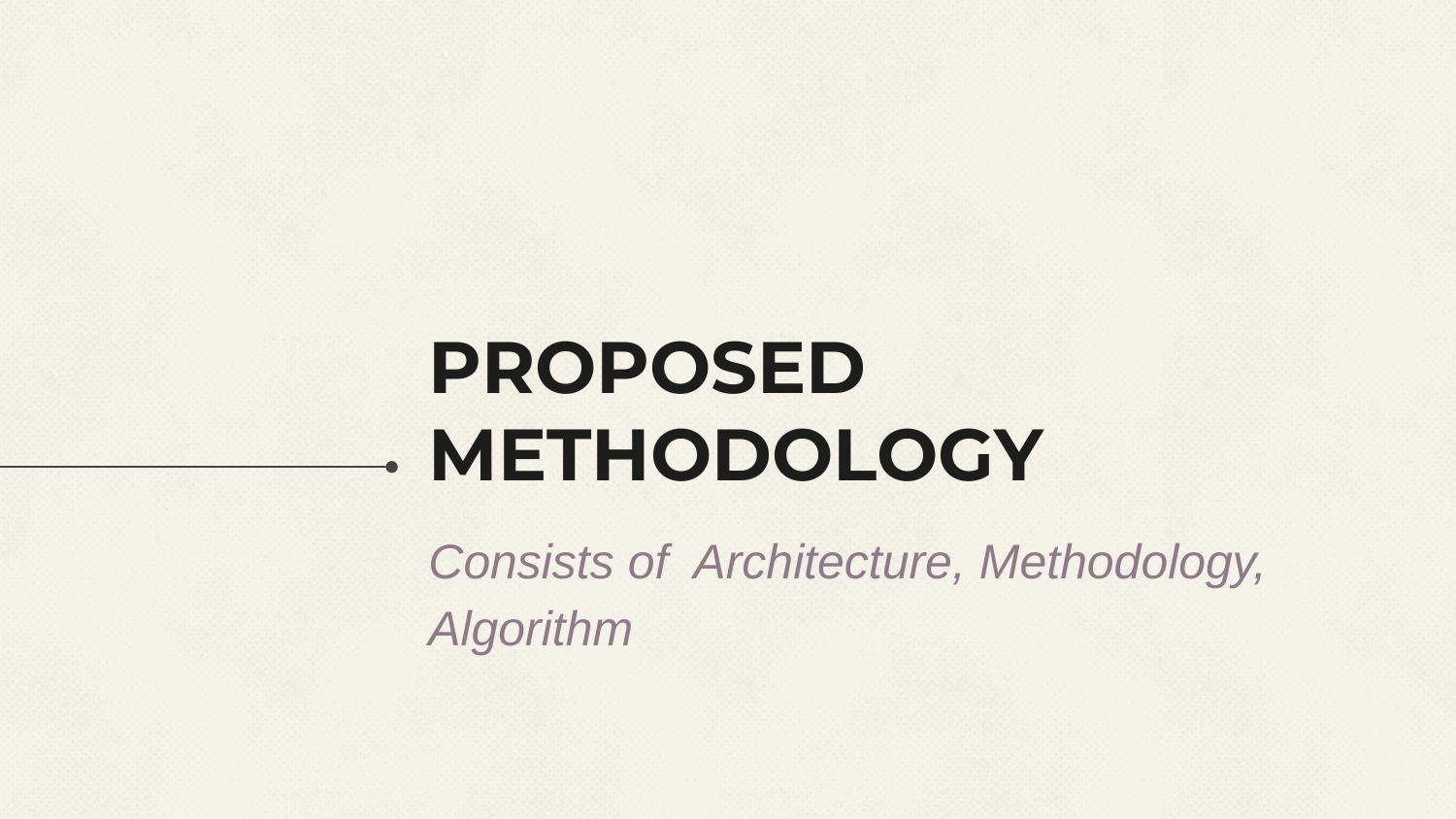

# PROPOSED METHODOLOGY
Consists of  Architecture, Methodology, Algorithm